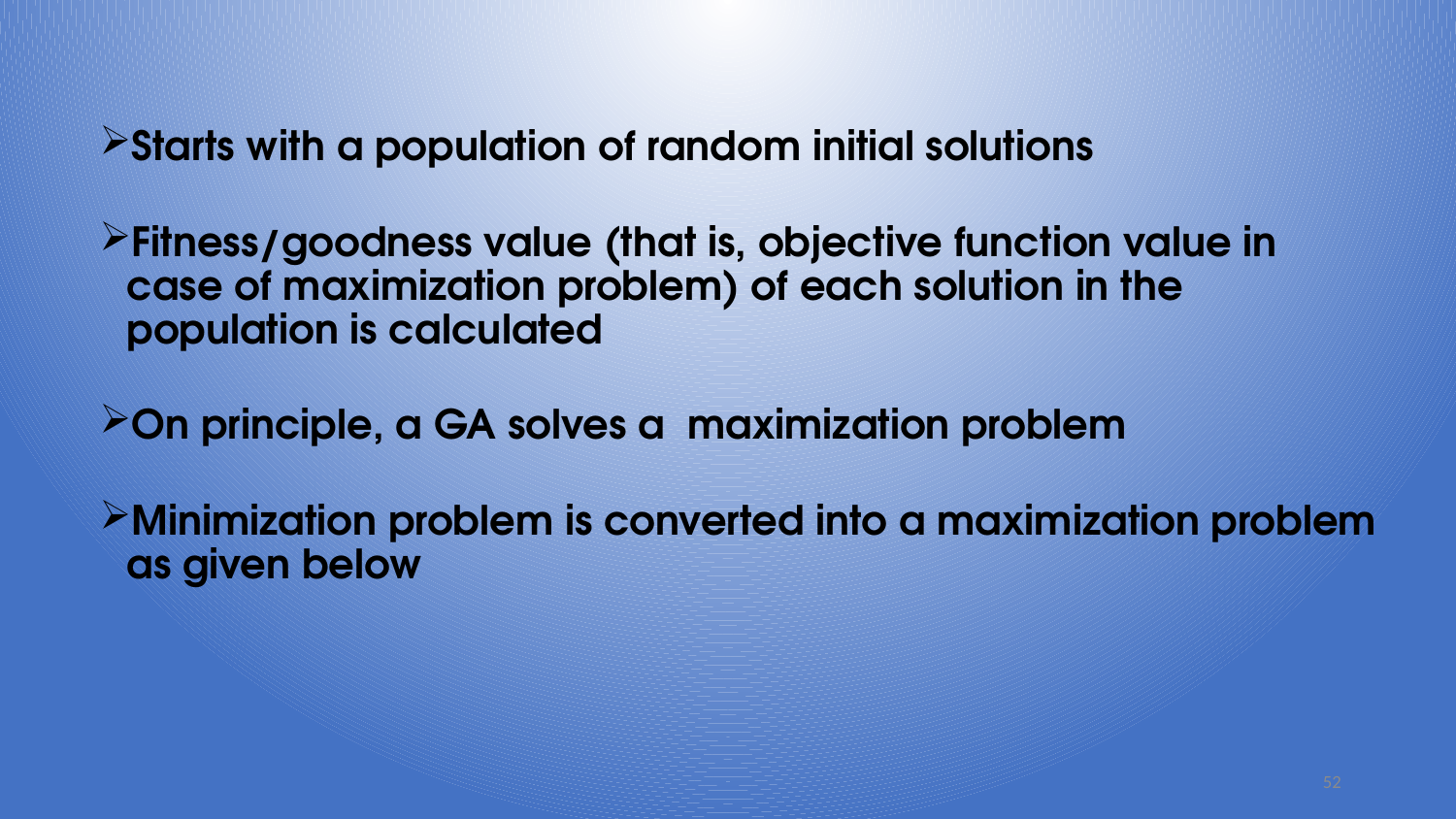

Starts with a population of random initial solutions

Fitness/goodness value (that is, objective function value in case of maximization problem) of each solution in the population is calculated

On principle, a GA solves a  maximization problem

Minimization problem is converted into a maximization problem as given below

52